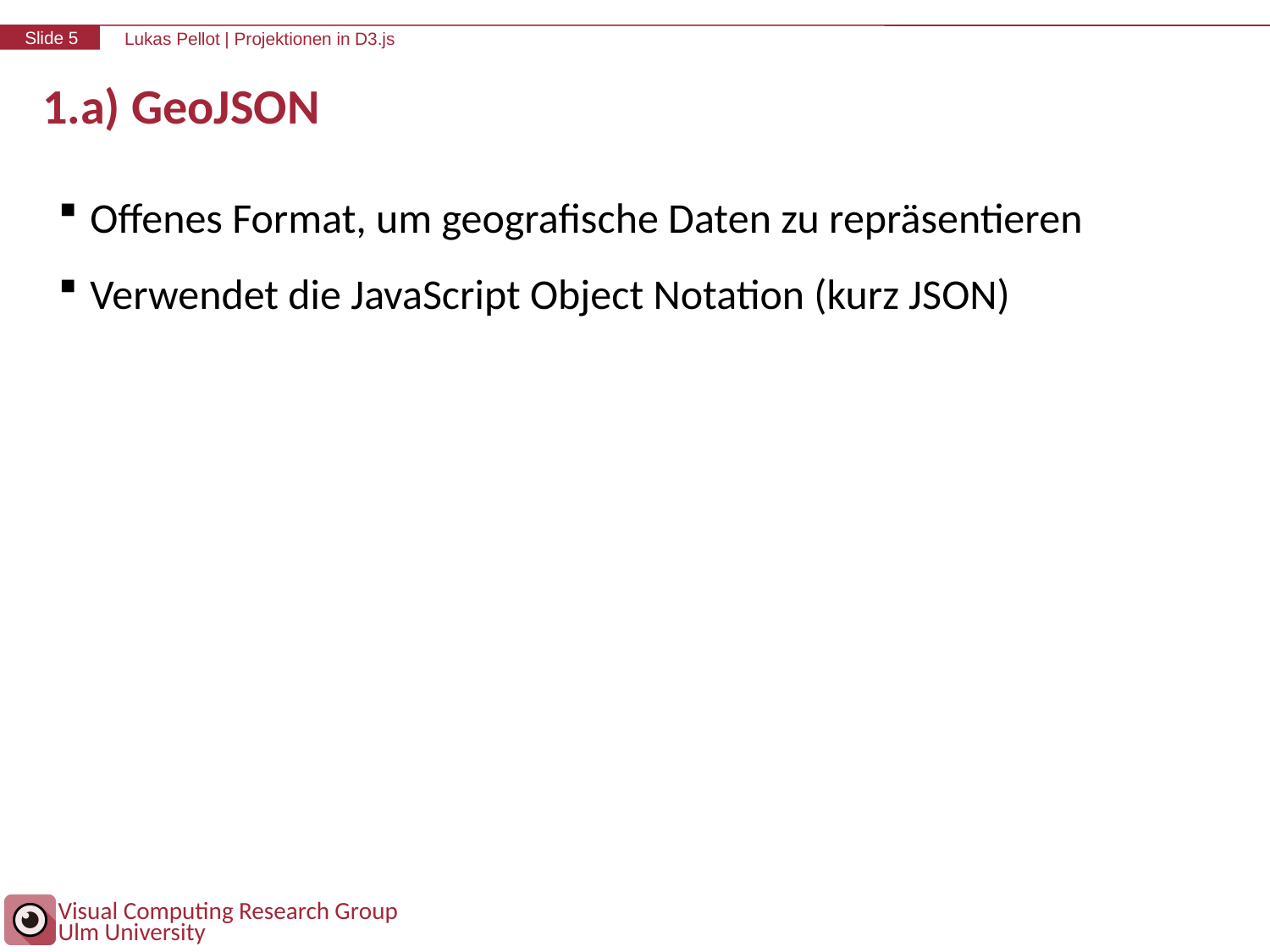

# 1.a) GeoJSON
Offenes Format, um geografische Daten zu repräsentieren
Verwendet die JavaScript Object Notation (kurz JSON)